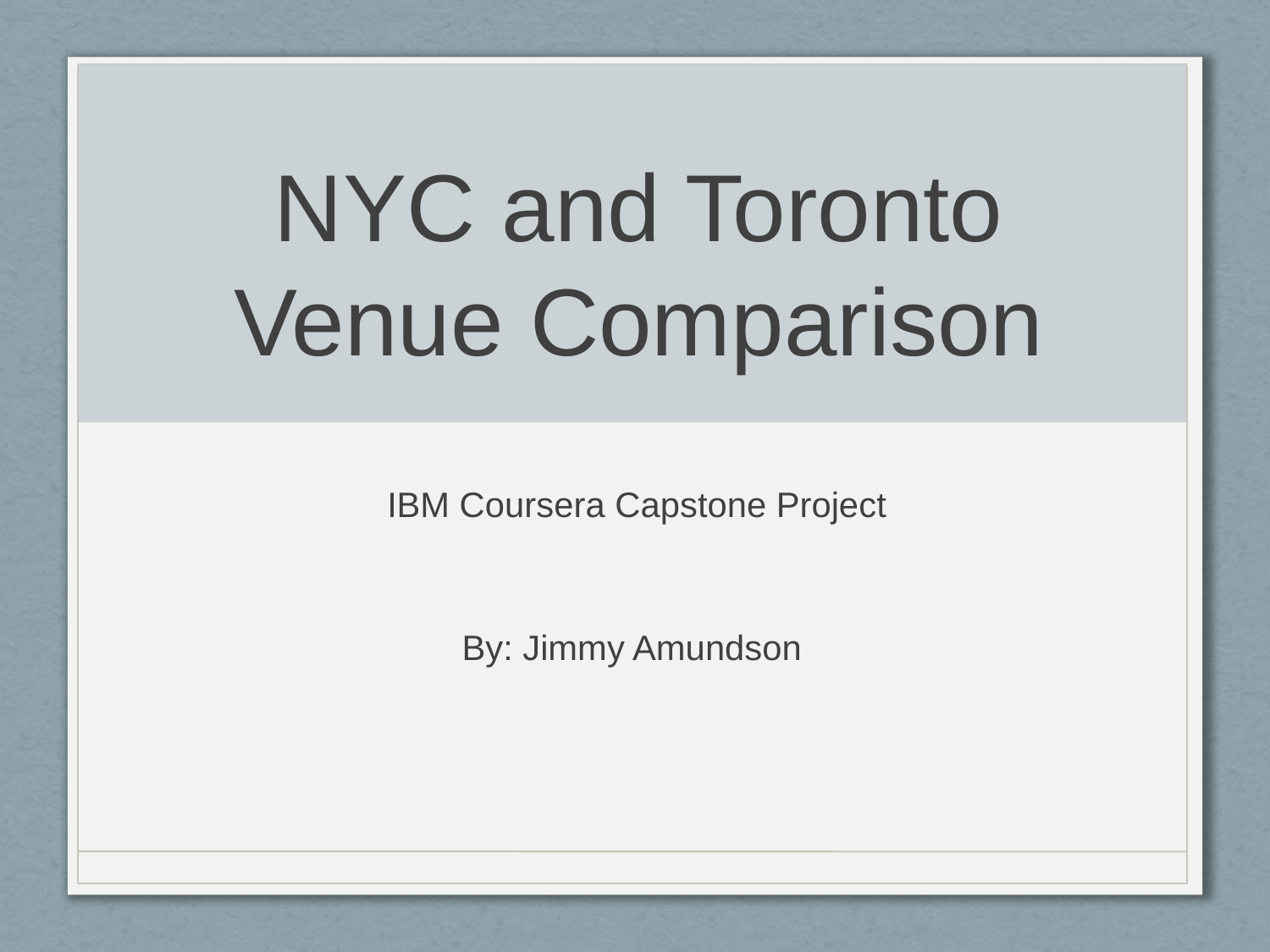

# NYC and Toronto Venue Comparison
IBM Coursera Capstone Project

By: Jimmy Amundson